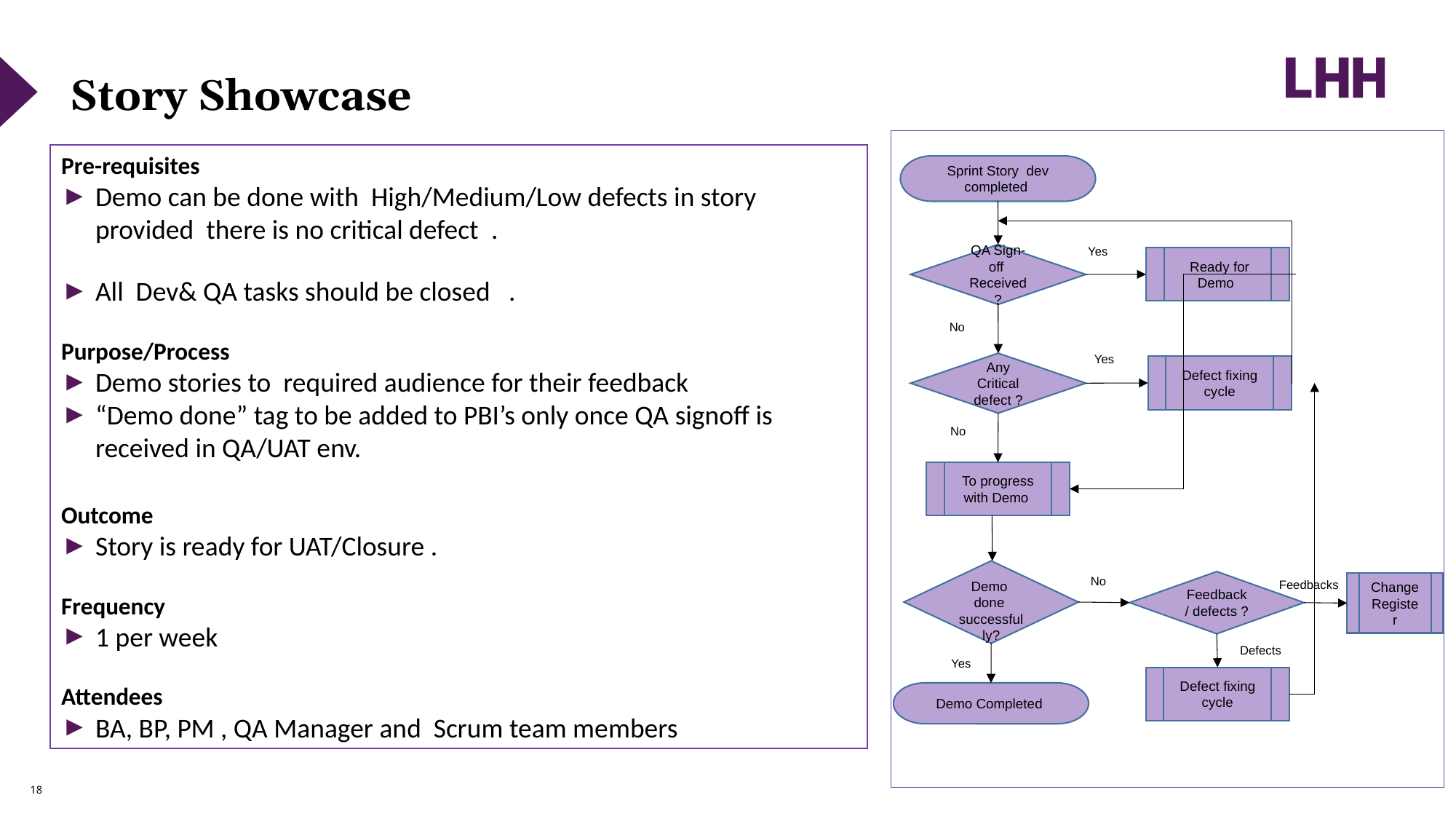

# Story Showcase

Pre-requisites
Demo can be done with  High/Medium/Low defects in story provided  there is no critical defect  .

All  Dev& QA tasks should be closed   .

Purpose/Process
Demo stories to  required audience for their feedback
“Demo done” tag to be added to PBI’s only once QA signoff is received in QA/UAT env.

Outcome
Story is ready for UAT/Closure .

Frequency
1 per week

Attendees
BA, BP, PM , QA Manager and  Scrum team members
Sprint Story  dev completed
Yes
QA Sign-off  Received ?
 Ready for Demo
No

Yes
Any Critical defect ?
Defect fixing cycle
No
To progress with Demo

Demo
done  successfully?
No
Feedback / defects ?
Feedbacks
Change Register
Defects
Yes
Defect fixing cycle
Demo Completed